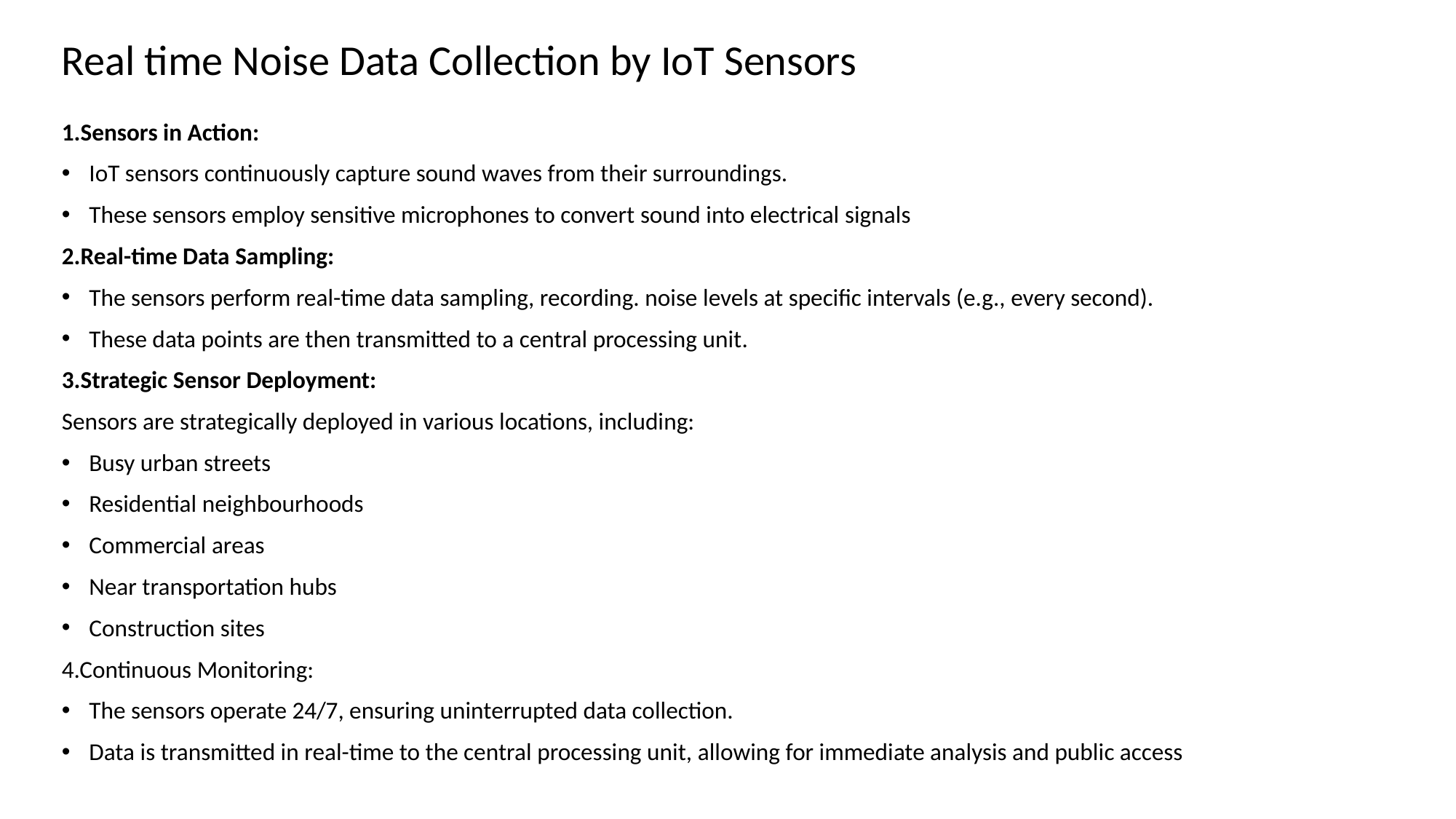

# Real time Noise Data Collection by IoT Sensors
1.Sensors in Action:
IoT sensors continuously capture sound waves from their surroundings.
These sensors employ sensitive microphones to convert sound into electrical signals
2.Real-time Data Sampling:
The sensors perform real-time data sampling, recording. noise levels at specific intervals (e.g., every second).
These data points are then transmitted to a central processing unit.
3.Strategic Sensor Deployment:
Sensors are strategically deployed in various locations, including:
Busy urban streets
Residential neighbourhoods
Commercial areas
Near transportation hubs
Construction sites
4.Continuous Monitoring:
The sensors operate 24/7, ensuring uninterrupted data collection.
Data is transmitted in real-time to the central processing unit, allowing for immediate analysis and public access